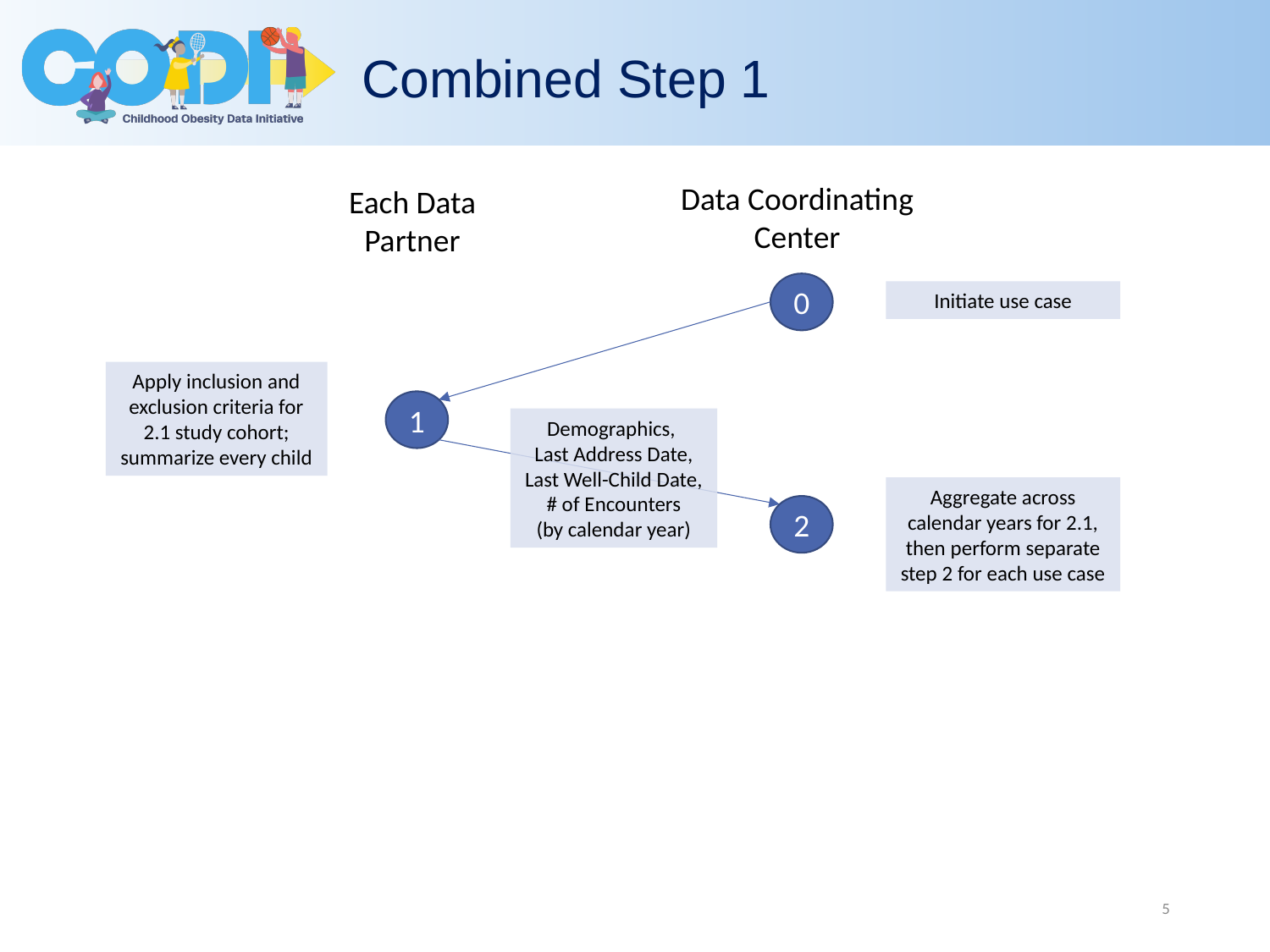

# Combined Step 1
Data Coordinating Center
Each Data Partner
0
Initiate use case
Apply inclusion and exclusion criteria for 2.1 study cohort; summarize every child
1
Demographics,
Last Address Date, Last Well-Child Date, # of Encounters
(by calendar year)
Aggregate across calendar years for 2.1, then perform separate step 2 for each use case
2
5